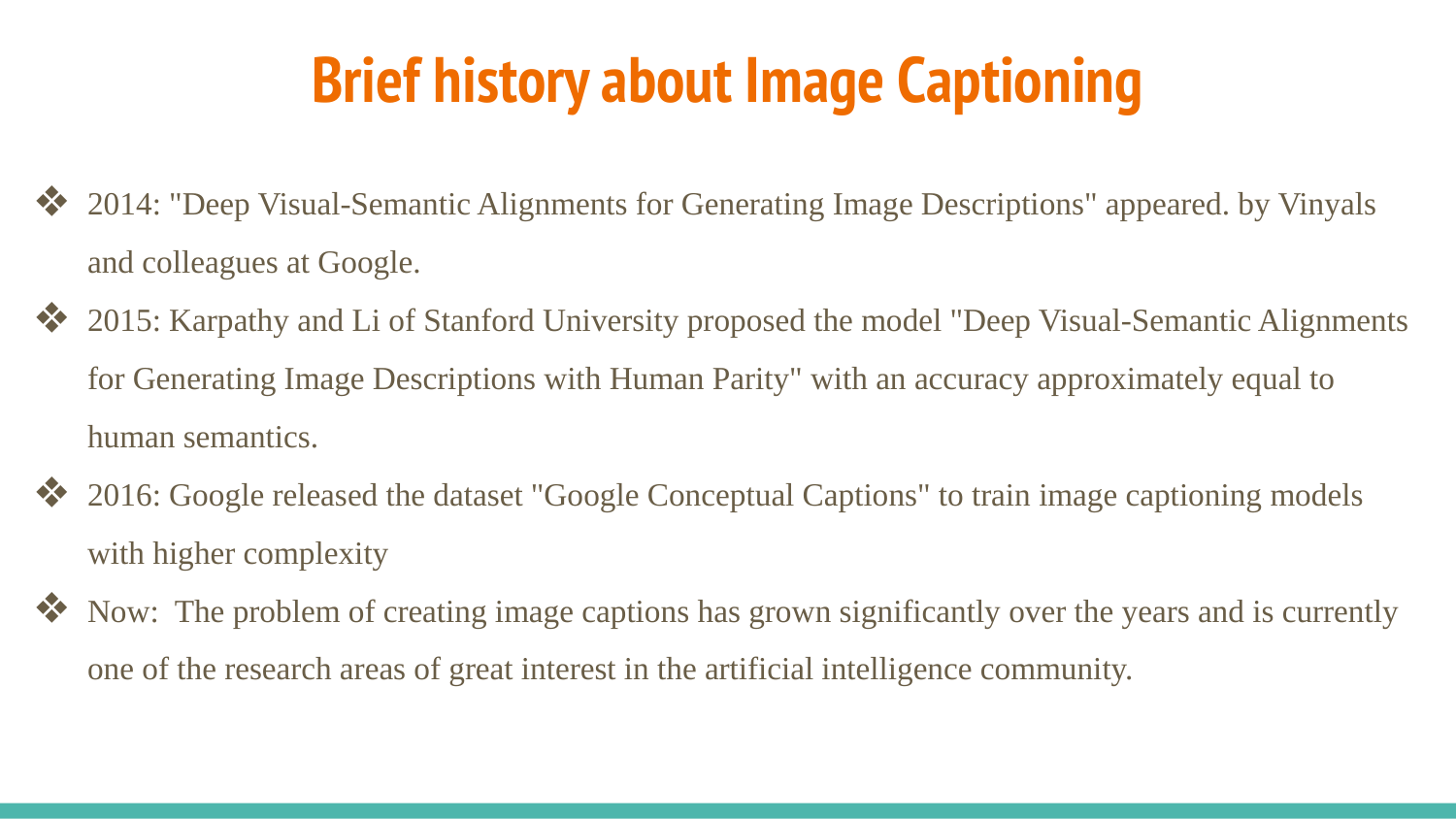

# Brief history about Image Captioning

2014: "Deep Visual-Semantic Alignments for Generating Image Descriptions" appeared. by Vinyals and colleagues at Google.
2015: Karpathy and Li of Stanford University proposed the model "Deep Visual-Semantic Alignments for Generating Image Descriptions with Human Parity" with an accuracy approximately equal to human semantics.
2016: Google released the dataset "Google Conceptual Captions" to train image captioning models with higher complexity
Now:  The problem of creating image captions has grown significantly over the years and is currently one of the research areas of great interest in the artificial intelligence community.